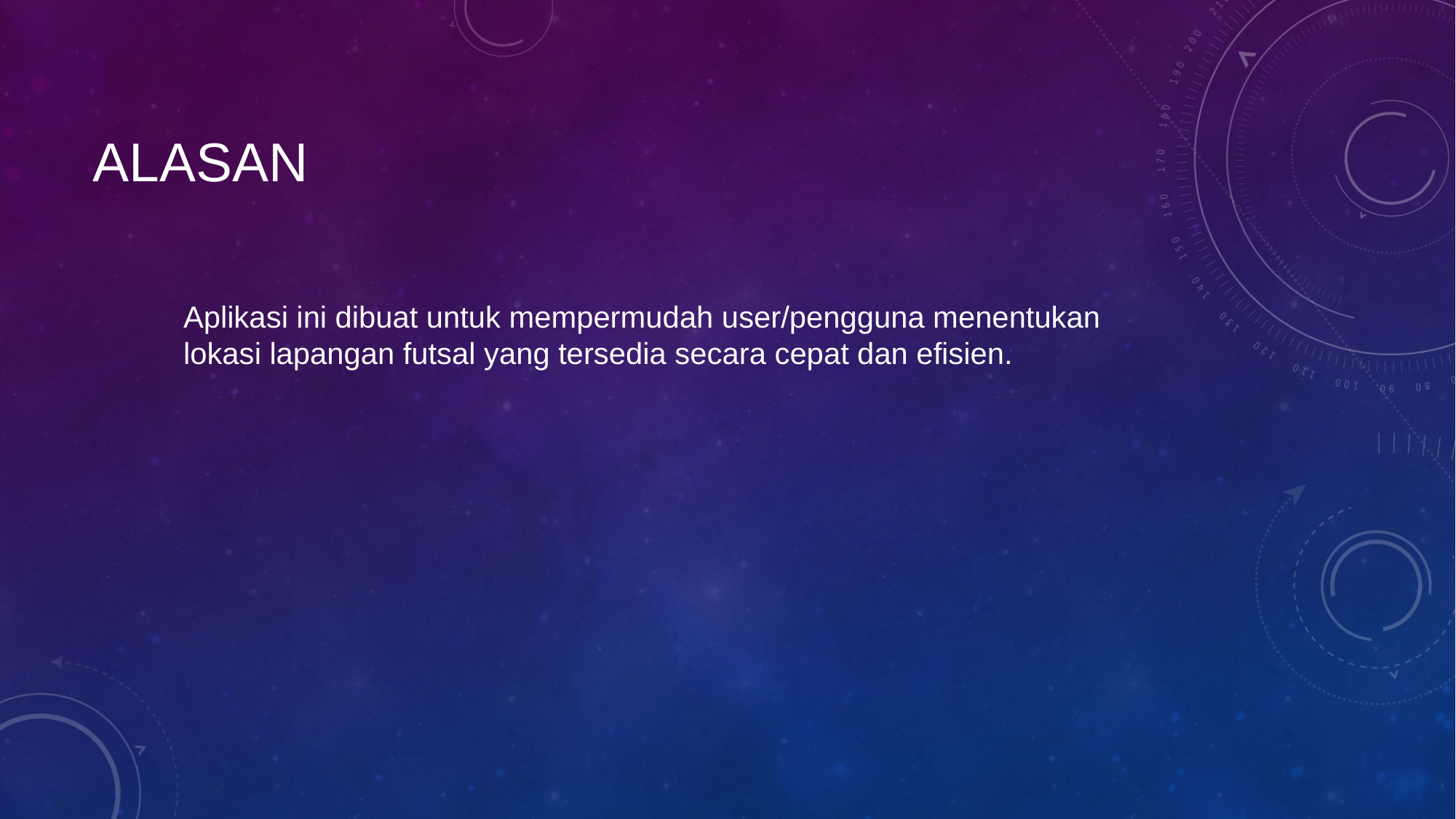

# Alasan
Aplikasi ini dibuat untuk mempermudah user/pengguna menentukan lokasi lapangan futsal yang tersedia secara cepat dan efisien.